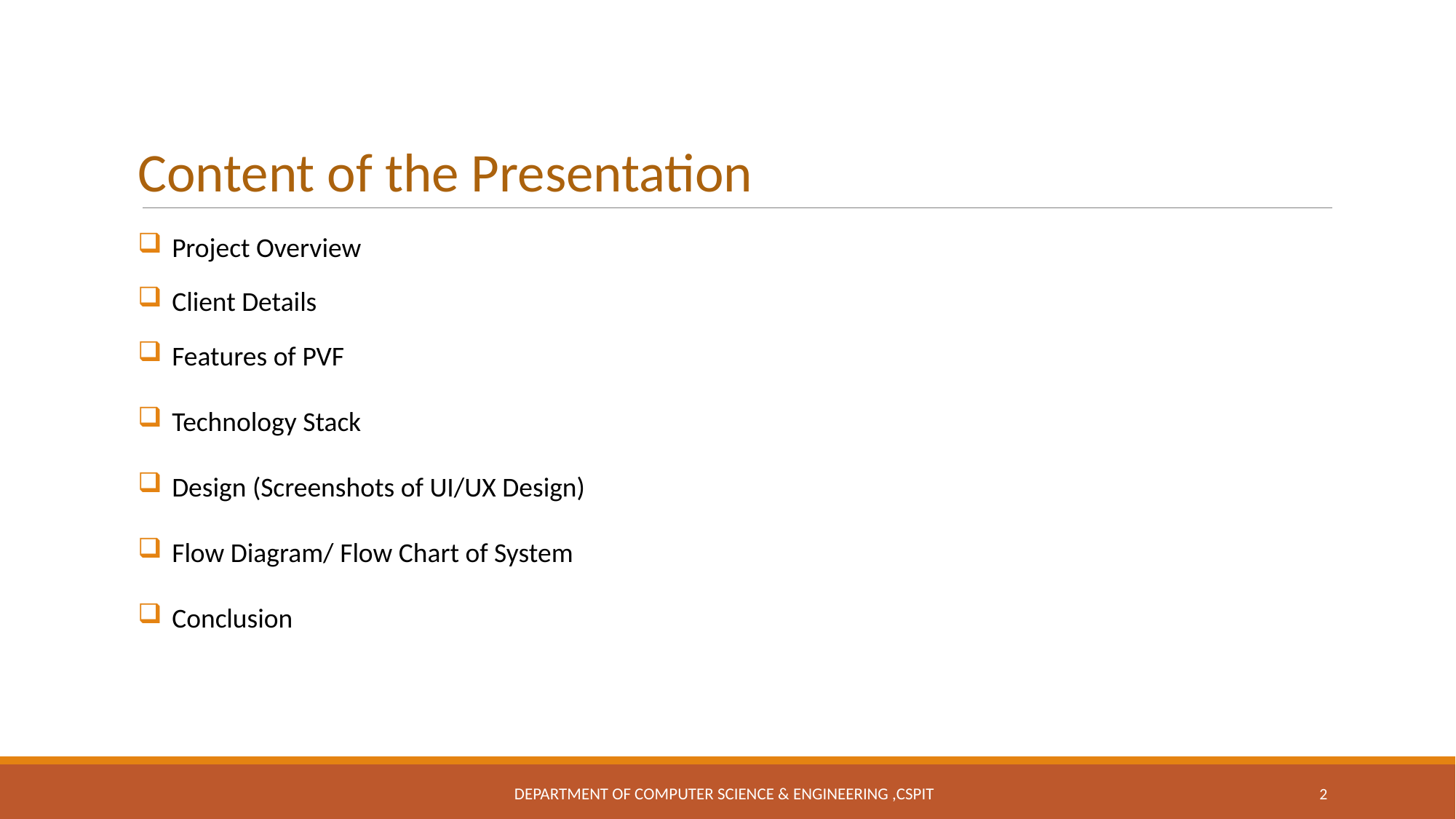

Content of the Presentation

Project Overview
Client Details
Features of PVF

Technology Stack

Design (Screenshots of UI/UX Design)

Flow Diagram/ Flow Chart of System

Conclusion

Department of Computer Science & Engineering ,CSPIT
2